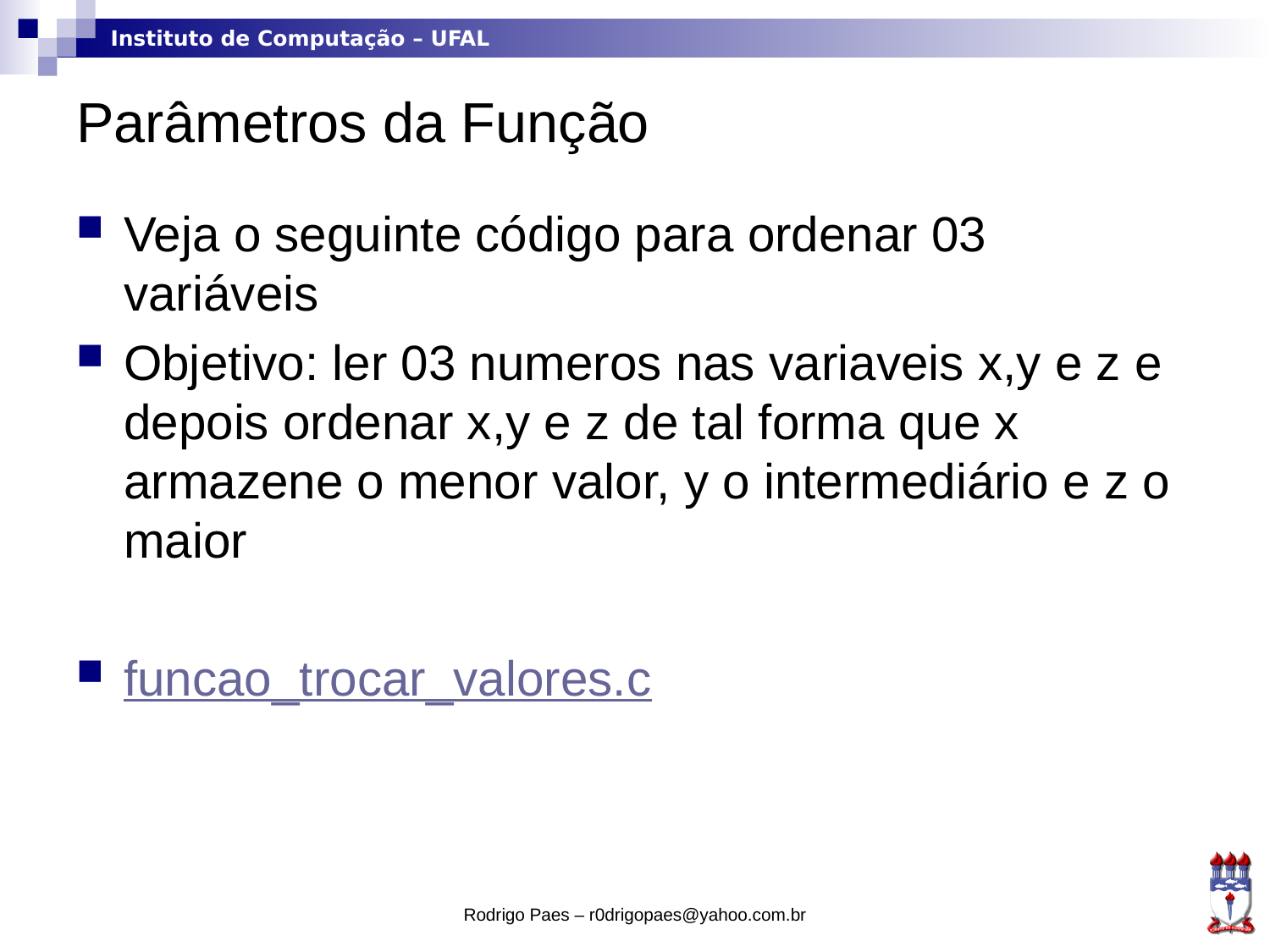

# Parâmetros da Função
Veja o seguinte código para ordenar 03 variáveis
Objetivo: ler 03 numeros nas variaveis x,y e z e depois ordenar x,y e z de tal forma que x armazene o menor valor, y o intermediário e z o maior

funcao_trocar_valores.c

Rodrigo Paes – r0drigopaes@yahoo.com.br